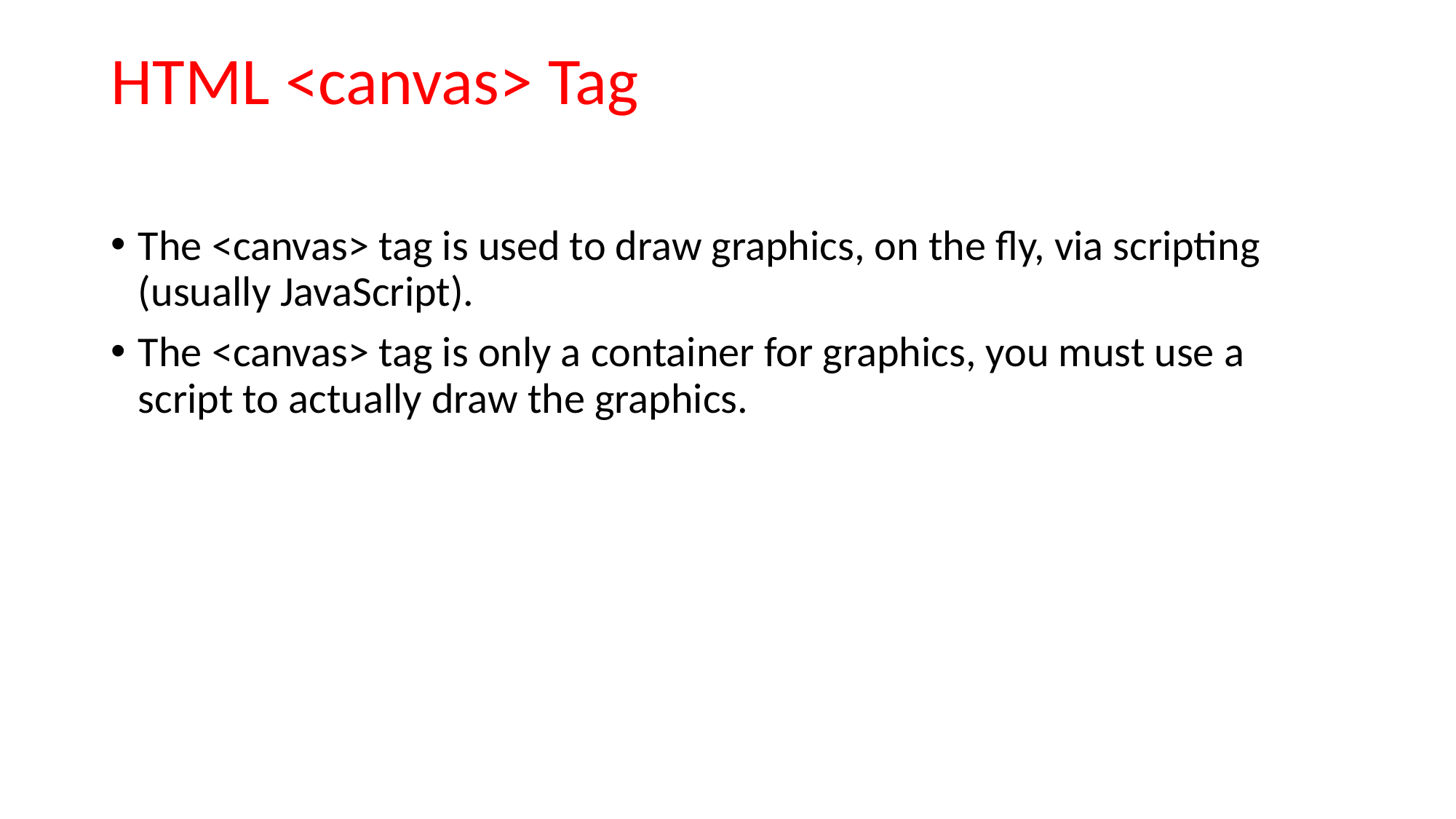

# HTML <canvas> Tag
The <canvas> tag is used to draw graphics, on the fly, via scripting (usually JavaScript).
The <canvas> tag is only a container for graphics, you must use a script to actually draw the graphics.